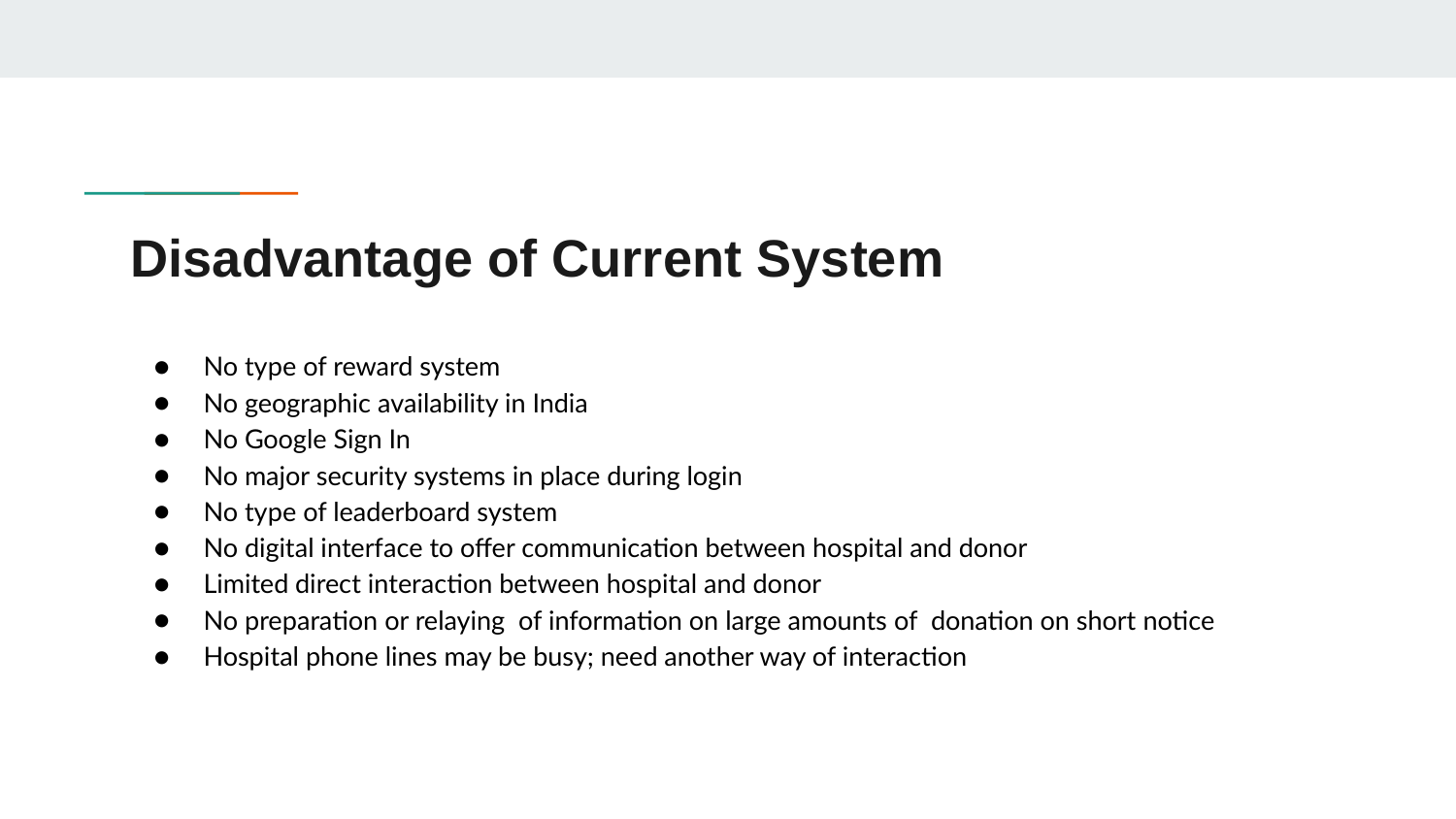

# Disadvantage of Current System
No type of reward system
No geographic availability in India
No Google Sign In
No major security systems in place during login
No type of leaderboard system
No digital interface to offer communication between hospital and donor
Limited direct interaction between hospital and donor
No preparation or relaying  of information on large amounts of  donation on short notice
Hospital phone lines may be busy; need another way of interaction